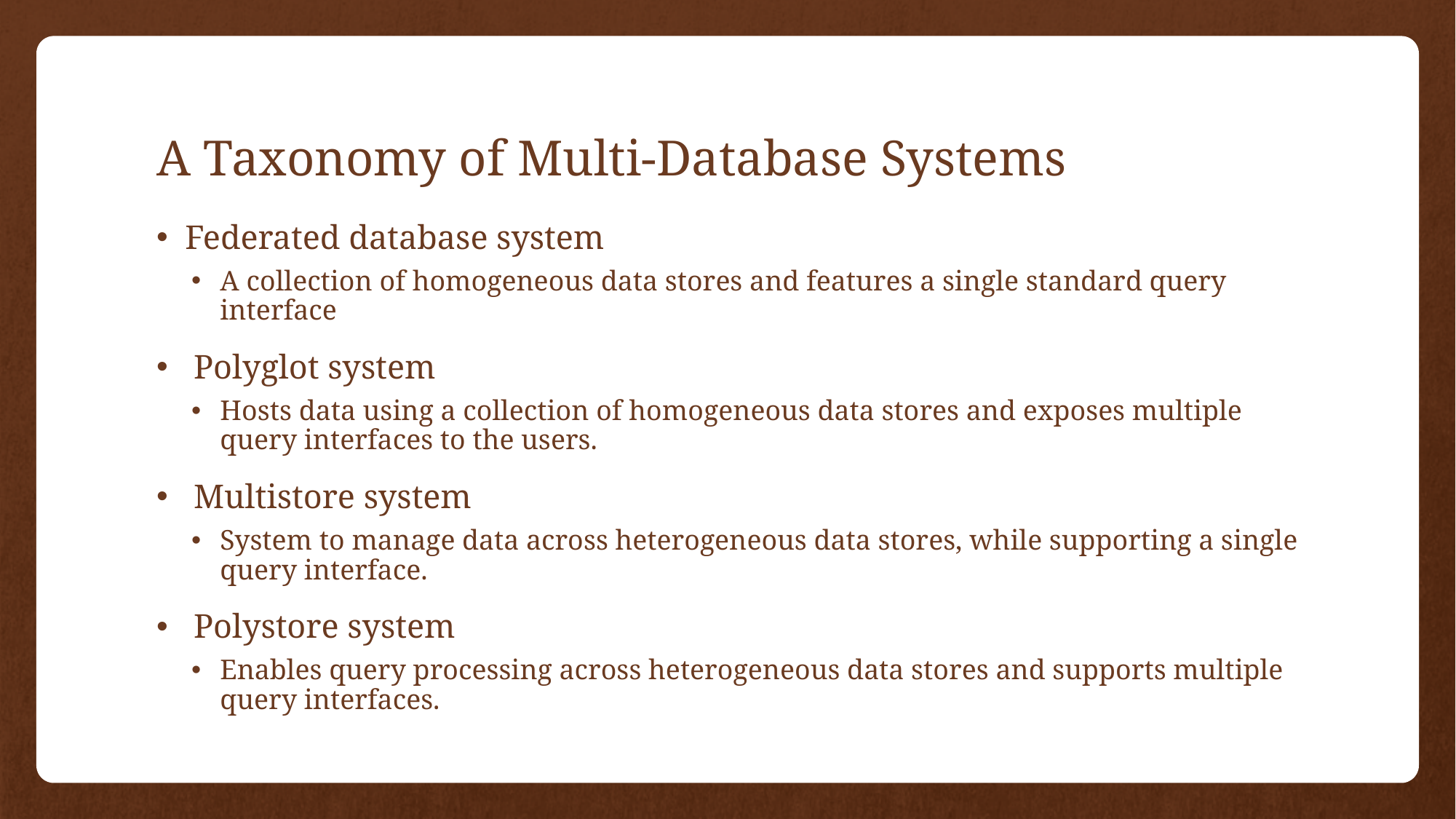

# A Taxonomy of Multi-Database Systems
Federated database system
A collection of homogeneous data stores and features a single standard query interface
 Polyglot system
Hosts data using a collection of homogeneous data stores and exposes multiple query interfaces to the users.
 Multistore system
System to manage data across heterogeneous data stores, while supporting a single query interface.
 Polystore system
Enables query processing across heterogeneous data stores and supports multiple query interfaces.